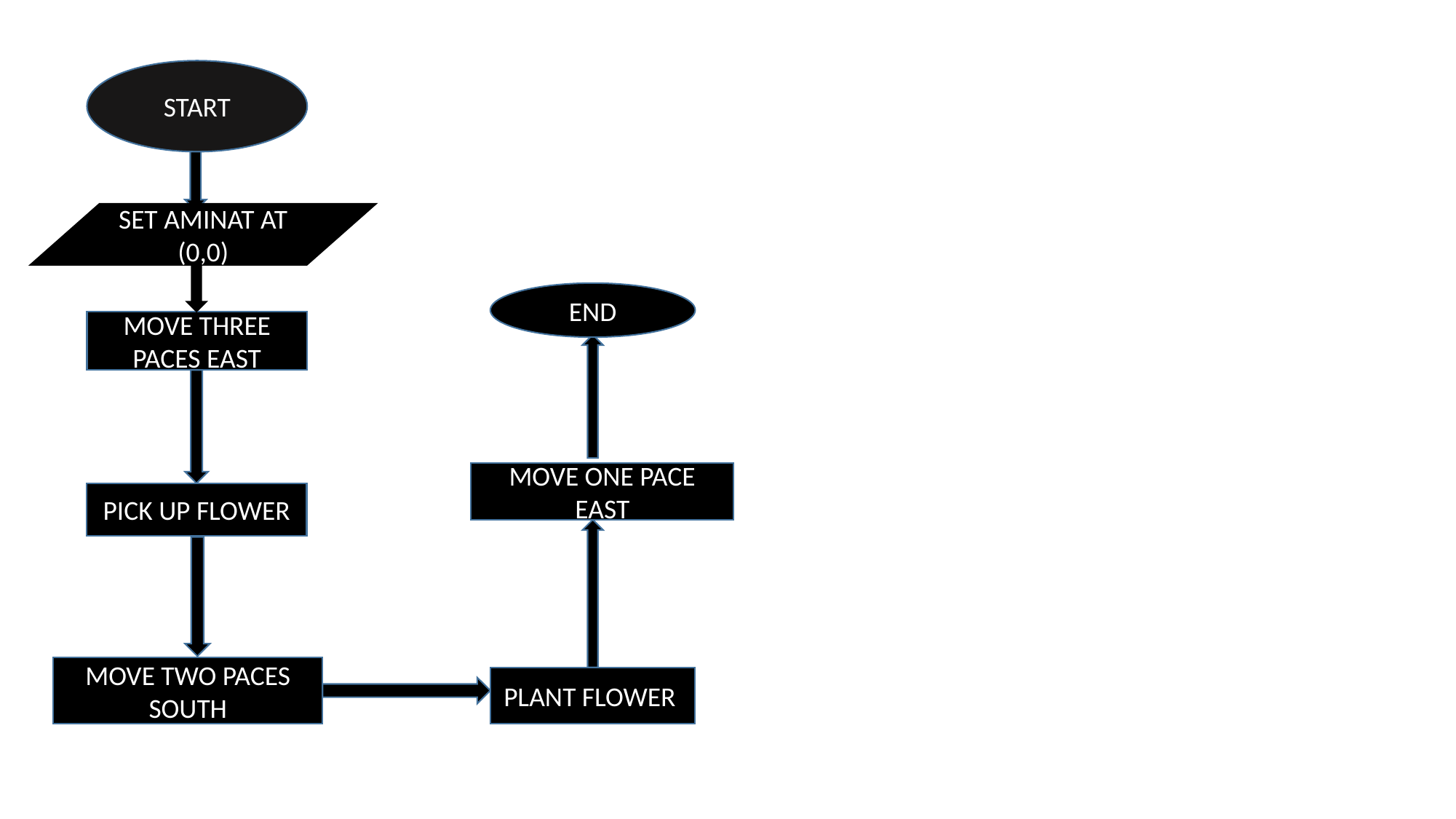

START

SET AMINAT AT (0,0)

END
MOVE THREE PACES EAST

MOVE ONE PACE EAST
PICK UP FLOWER

MOVE TWO PACES SOUTH
PLANT FLOWER